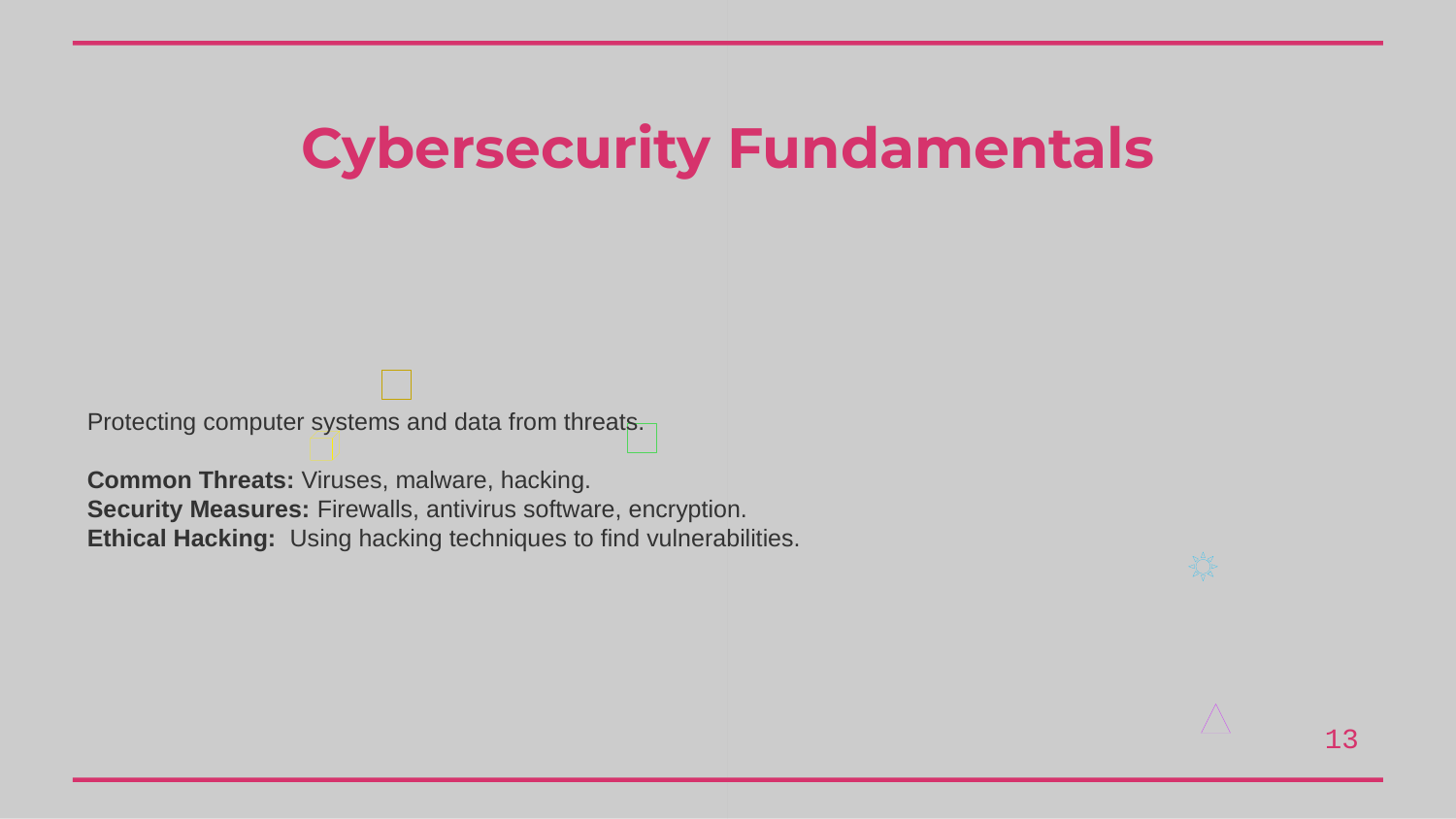

Cybersecurity Fundamentals
Protecting computer systems and data from threats.

Common Threats: Viruses, malware, hacking.
Security Measures: Firewalls, antivirus software, encryption.
Ethical Hacking:  Using hacking techniques to find vulnerabilities.

13